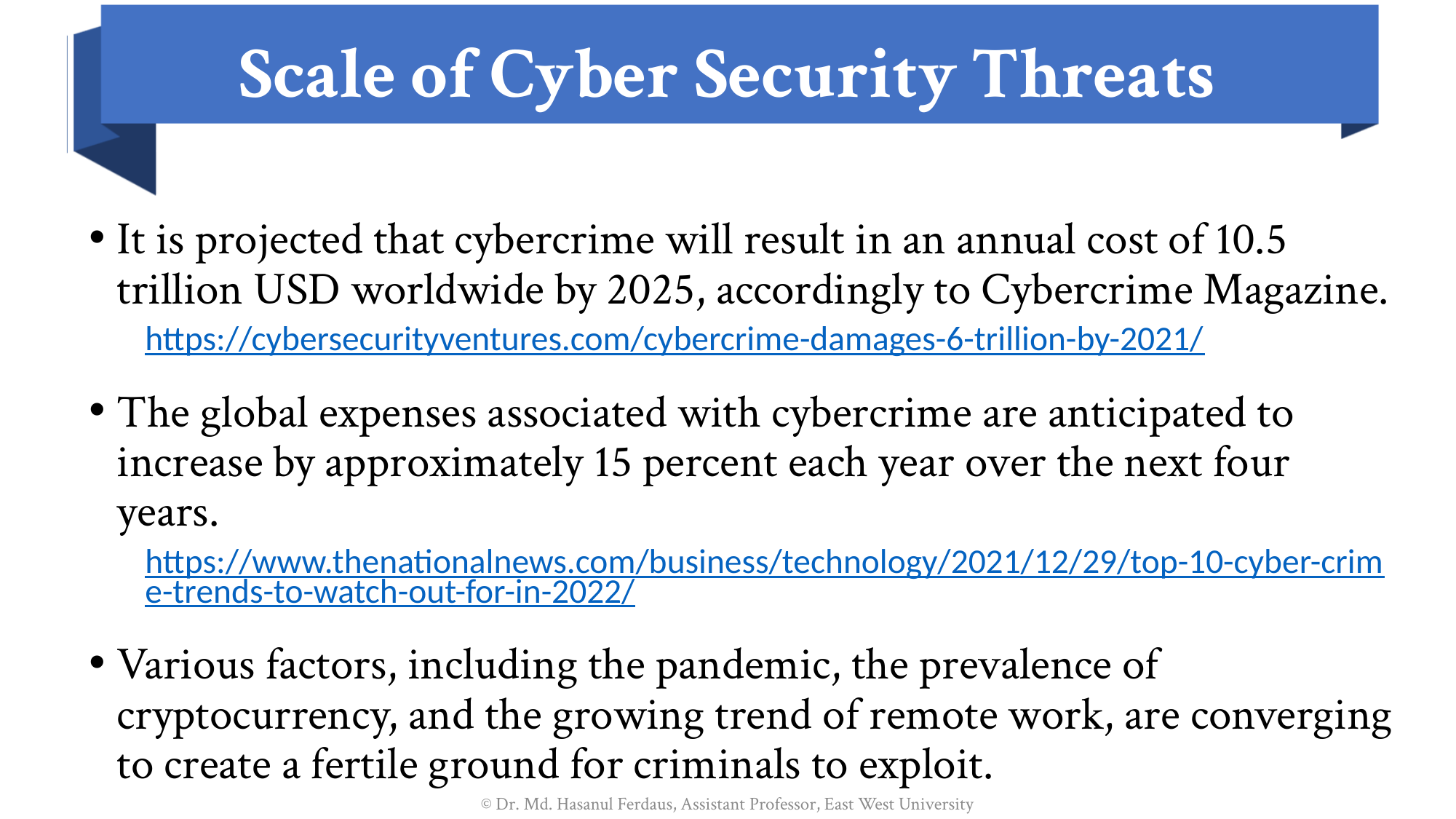

# Scale of Cyber Security Threats
It is projected that cybercrime will result in an annual cost of 10.5 trillion USD worldwide by 2025, accordingly to Cybercrime Magazine.
https://cybersecurityventures.com/cybercrime-damages-6-trillion-by-2021/
The global expenses associated with cybercrime are anticipated to increase by approximately 15 percent each year over the next four years.
https://www.thenationalnews.com/business/technology/2021/12/29/top-10-cyber-crime-trends-to-watch-out-for-in-2022/
Various factors, including the pandemic, the prevalence of cryptocurrency, and the growing trend of remote work, are converging to create a fertile ground for criminals to exploit.
© Dr. Md. Hasanul Ferdaus, Assistant Professor, East West University